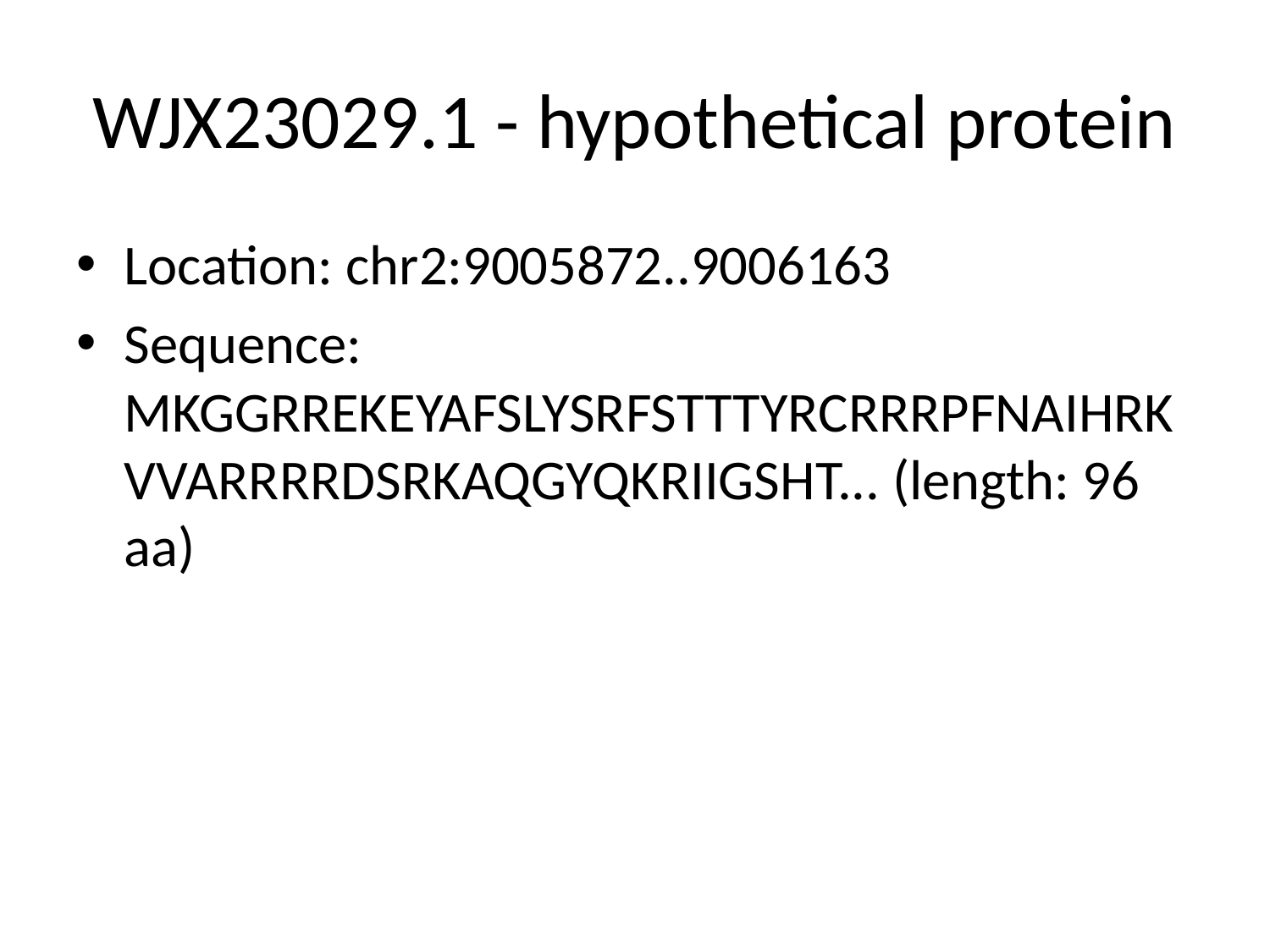

# WJX23029.1 - hypothetical protein
Location: chr2:9005872..9006163
Sequence: MKGGRREKEYAFSLYSRFSTTTYRCRRRPFNAIHRKVVARRRRDSRKAQGYQKRIIGSHT... (length: 96 aa)